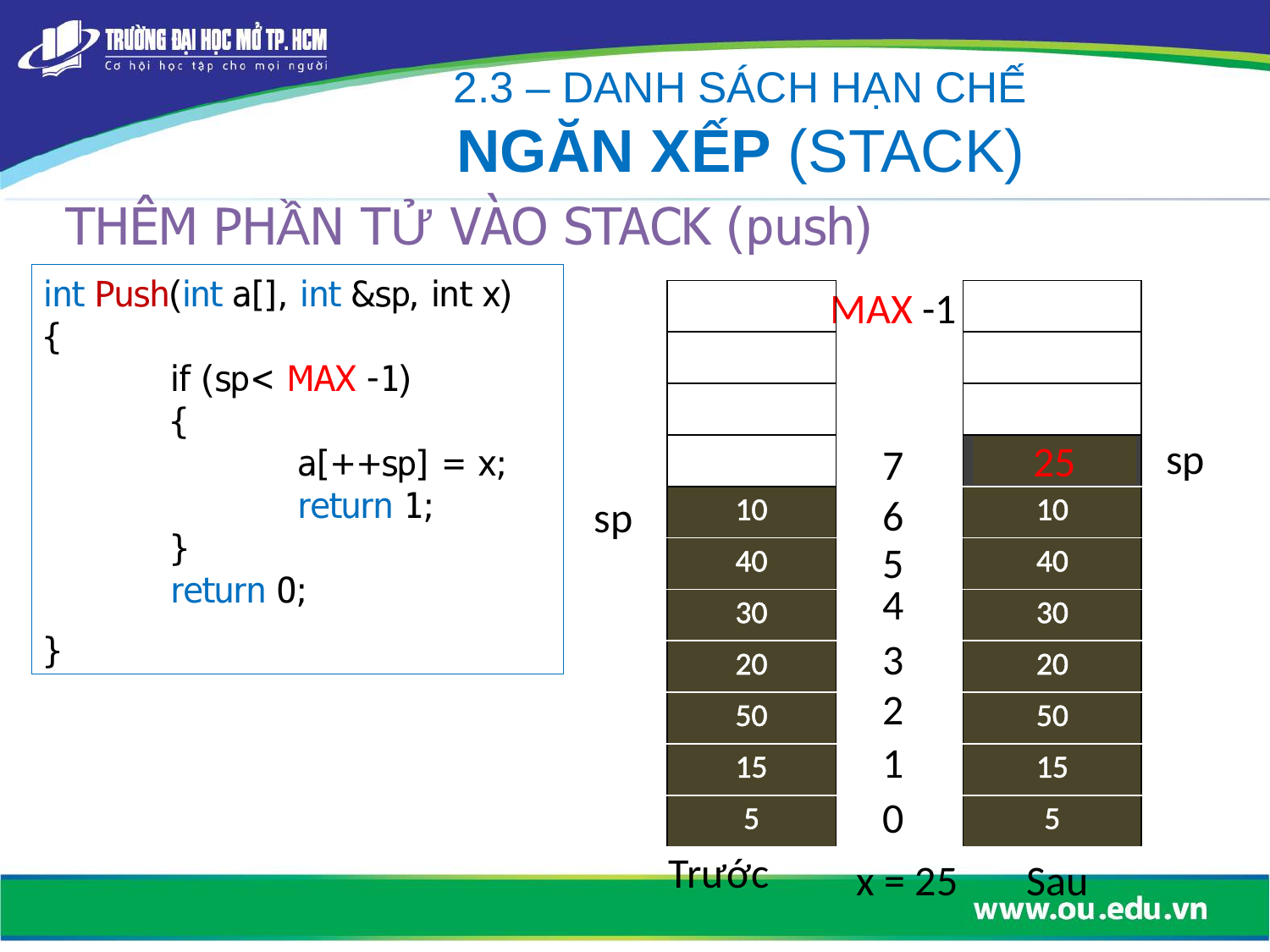

2.3 – DANH SÁCH HẠN CHẾ
NGĂN XẾP (STACK)
THÊM PHẦN TỬ VÀO STACK (push)
int Push(int a[], int &sp, int x)
{
	if (sp< MAX -1)
	{
		a[++sp] = x;
		return 1;
	}
	return 0;
}
|  |
| --- |
|  |
|  |
|  |
| 10 |
| 40 |
| 30 |
| 20 |
| 50 |
| 15 |
| 5 |
|  |
| --- |
|  |
|  |
|  |
| 10 |
| 40 |
| 30 |
| 20 |
| 50 |
| 15 |
| 5 |
MAX -1
sp
25
7
6
sp
5
4
3
2
1
0
Trước
Sau
x = 25